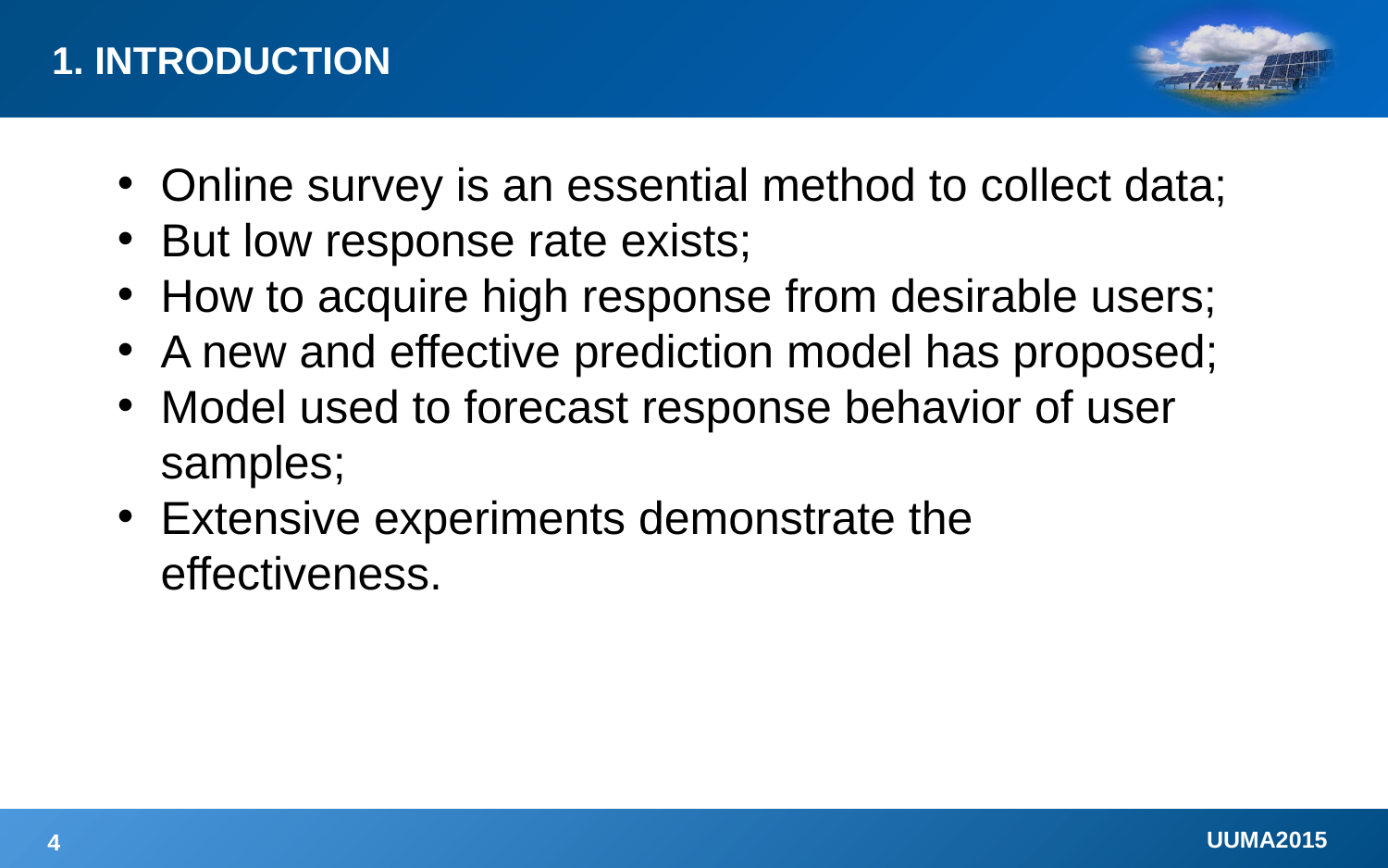

1. INTRODUCTION
Online survey is an essential method to collect data;
But low response rate exists;
How to acquire high response from desirable users;
A new and effective prediction model has proposed;
Model used to forecast response behavior of user samples;
Extensive experiments demonstrate the effectiveness.